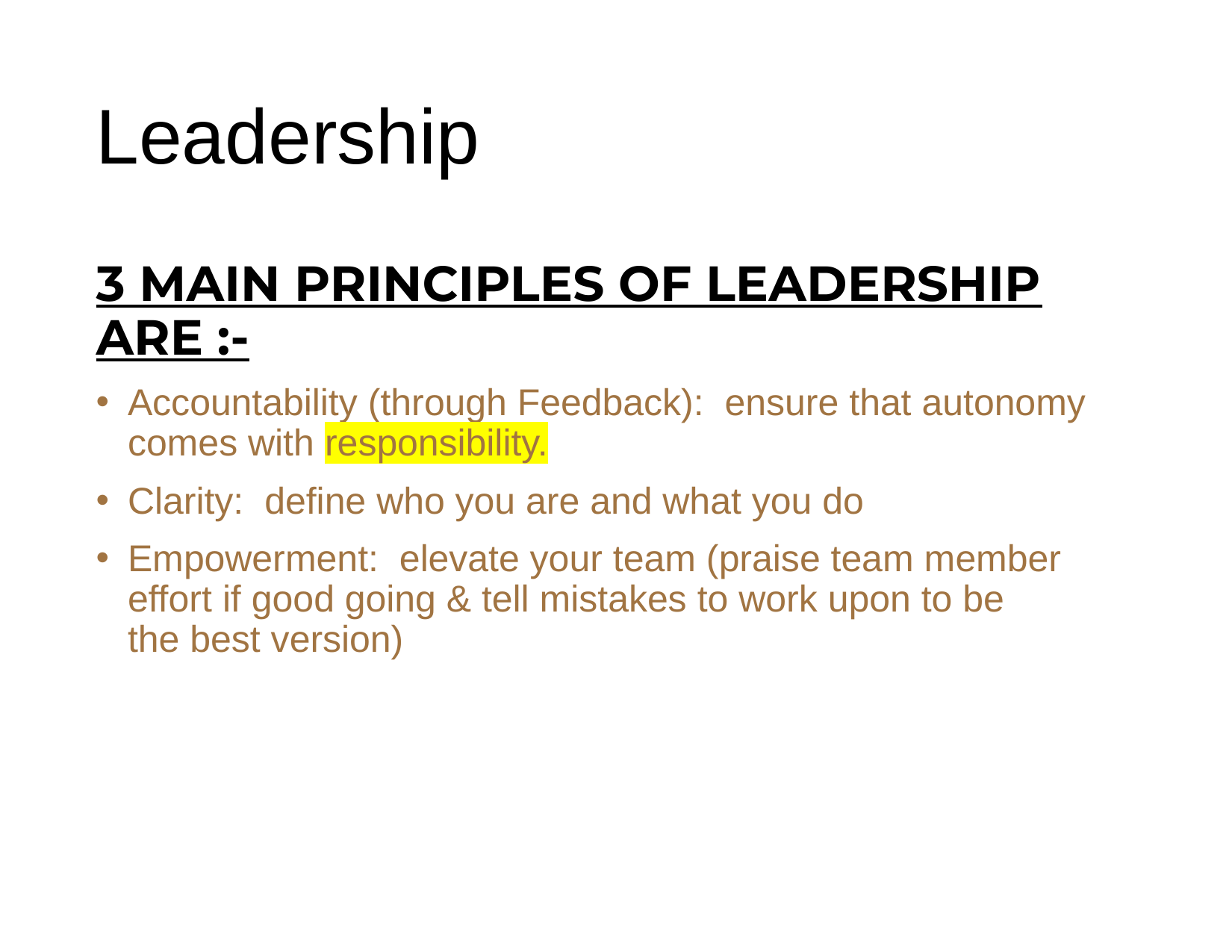

# Leadership
3 main principles of leadership are :-
Accountability (through Feedback):  ensure that autonomy comes with responsibility.
Clarity:  define who you are and what you do
Empowerment:  elevate your team (praise team member effort if good going & tell mistakes to work upon to be the best version)